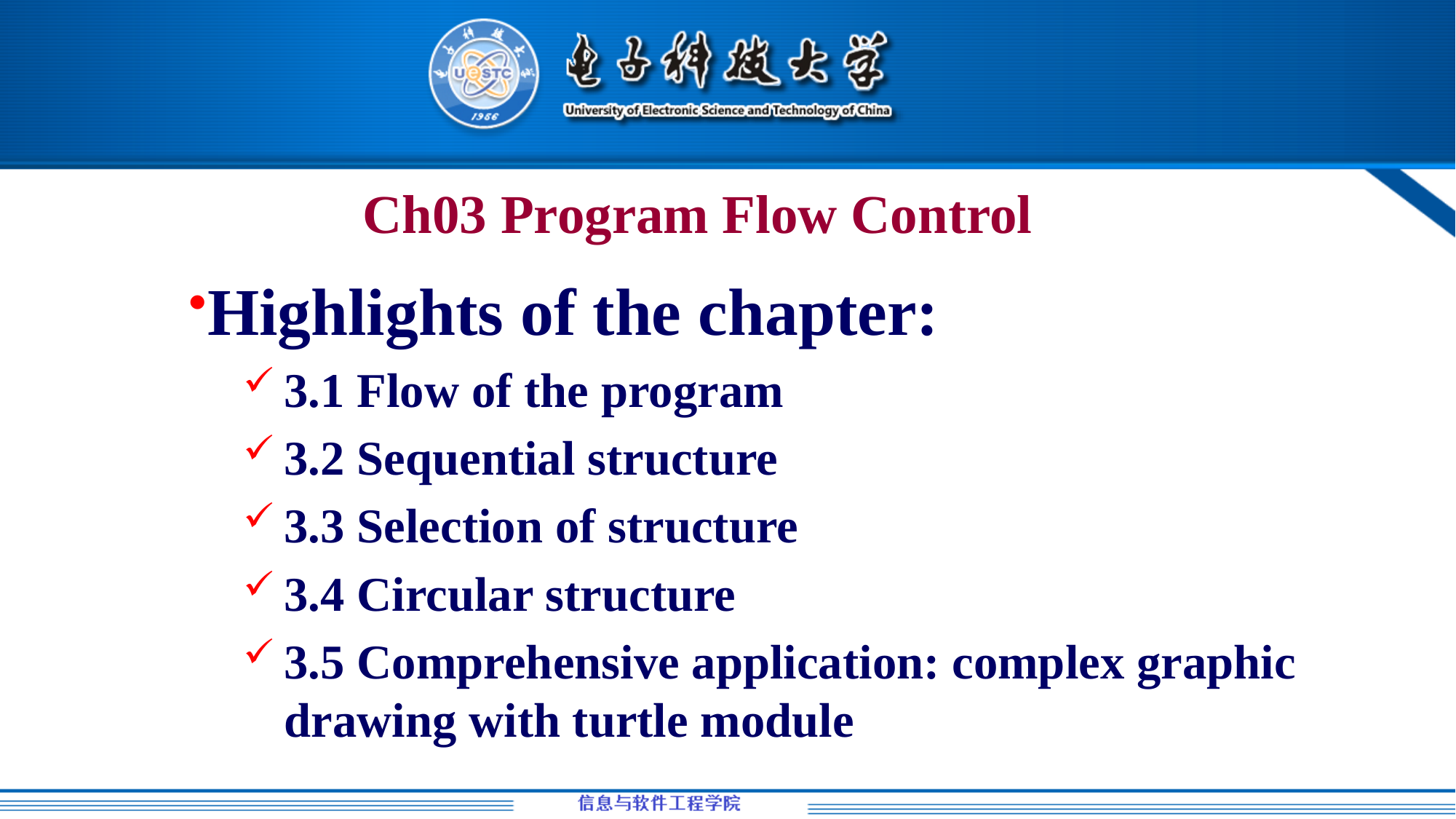

# Ch03 Program Flow Control
Highlights of the chapter:
3.1 Flow of the program
3.2 Sequential structure
3.3 Selection of structure
3.4 Circular structure
3.5 Comprehensive application: complex graphic drawing with turtle module